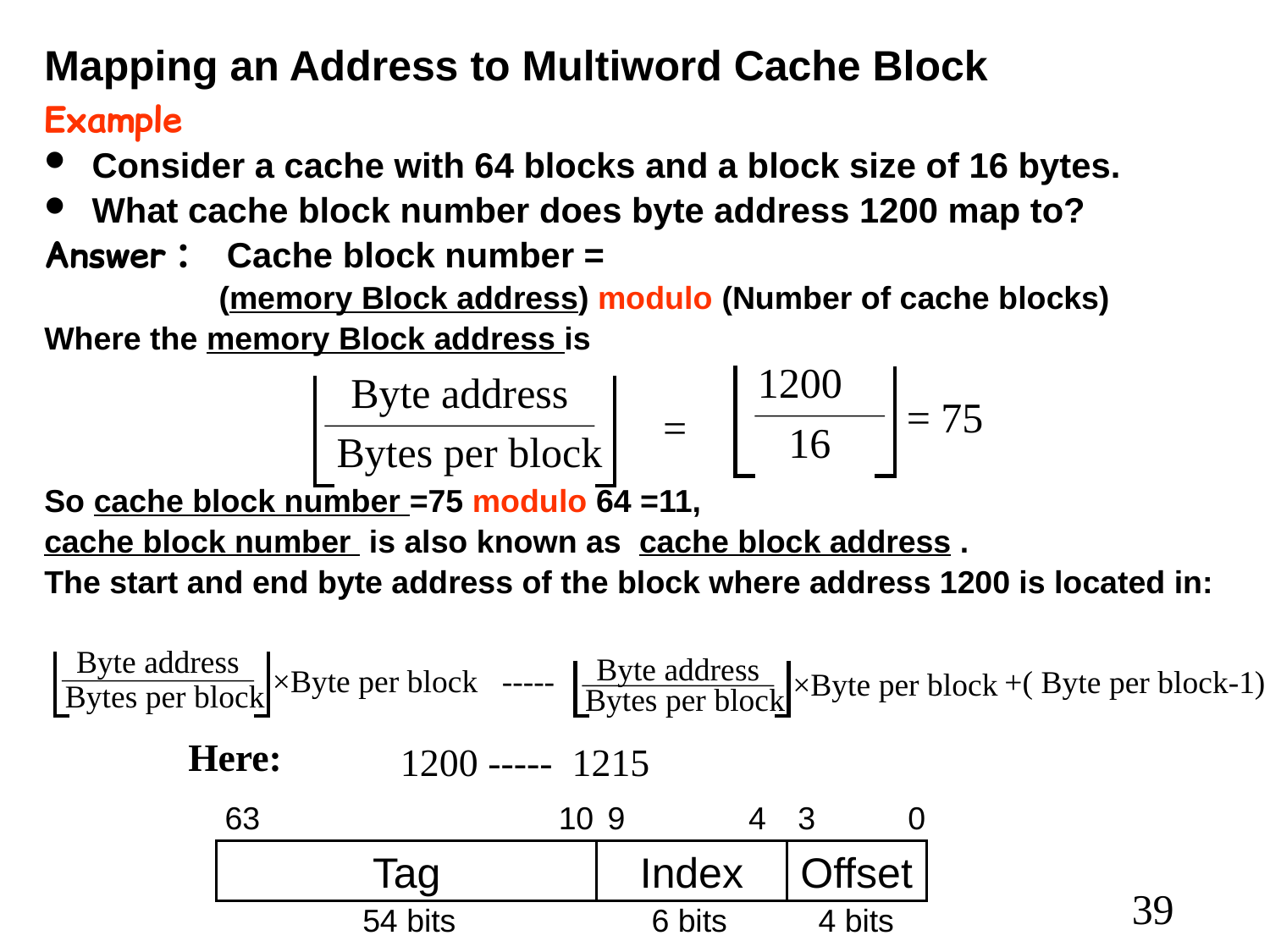

# Mapping an Address to Multiword Cache Block
Example
Consider a cache with 64 blocks and a block size of 16 bytes.
What cache block number does byte address 1200 map to?
Answer： Cache block number =
		(memory Block address) modulo (Number of cache blocks)
Where the memory Block address is

So cache block number =75 modulo 64 =11,
cache block number  is also known as  cache block address .
The start and end byte address of the block where address 1200 is located in:
1200
Byte address

= 75
=
16

Bytes per block
Byte address

×Byte per block   -----

Bytes per block
+( Byte per block-1)
Byte address

×Byte per block

Bytes per block
Here:
1200 -----  1215

63
10
9
4
3
0
Tag
Index
Offset
54 bits
6 bits
4 bits